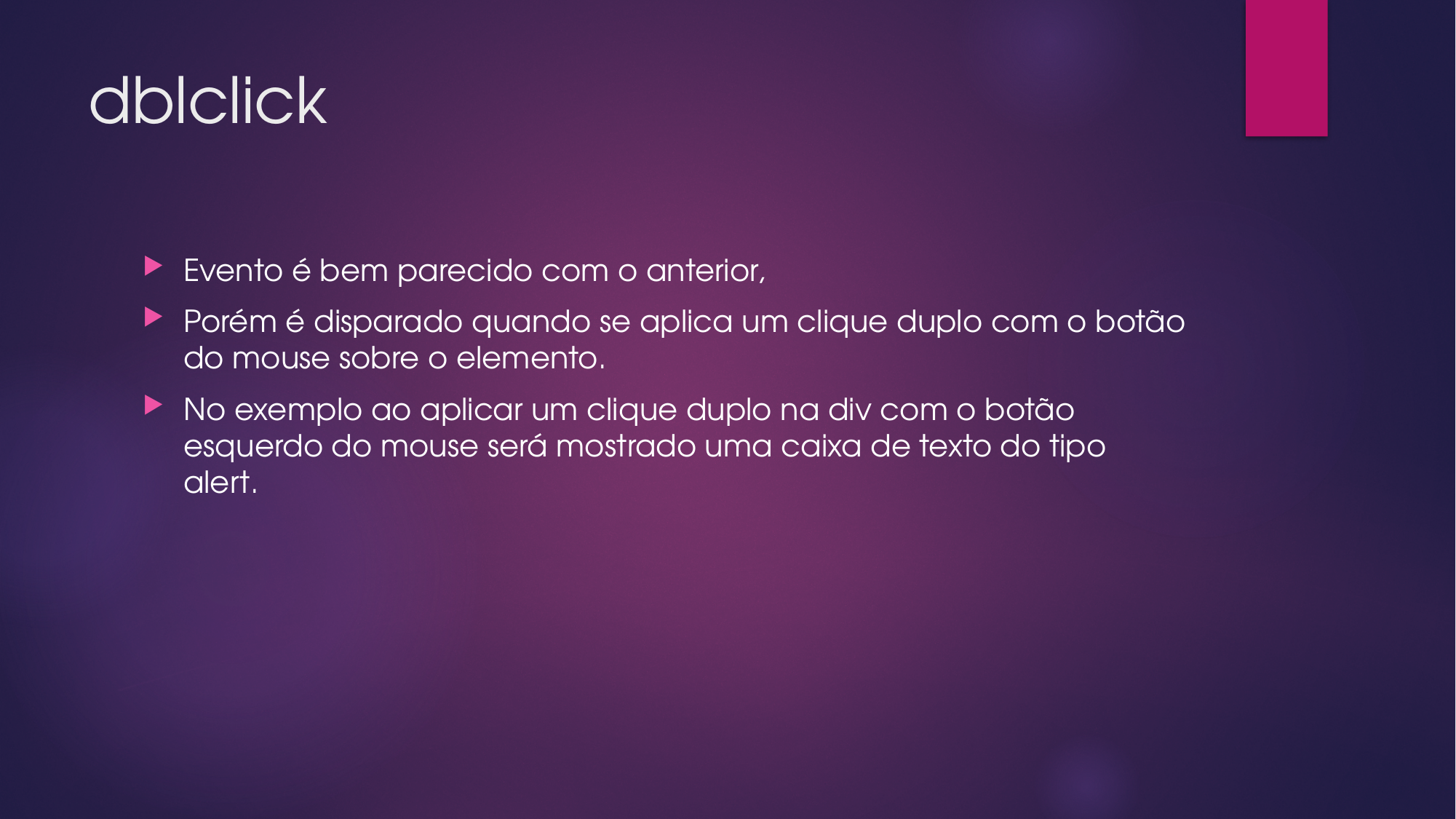

# dblclick
Evento é bem parecido com o anterior,
Porém é disparado quando se aplica um clique duplo com o botão do mouse sobre o elemento.
No exemplo ao aplicar um clique duplo na div com o botão esquerdo do mouse será mostrado uma caixa de texto do tipo alert.